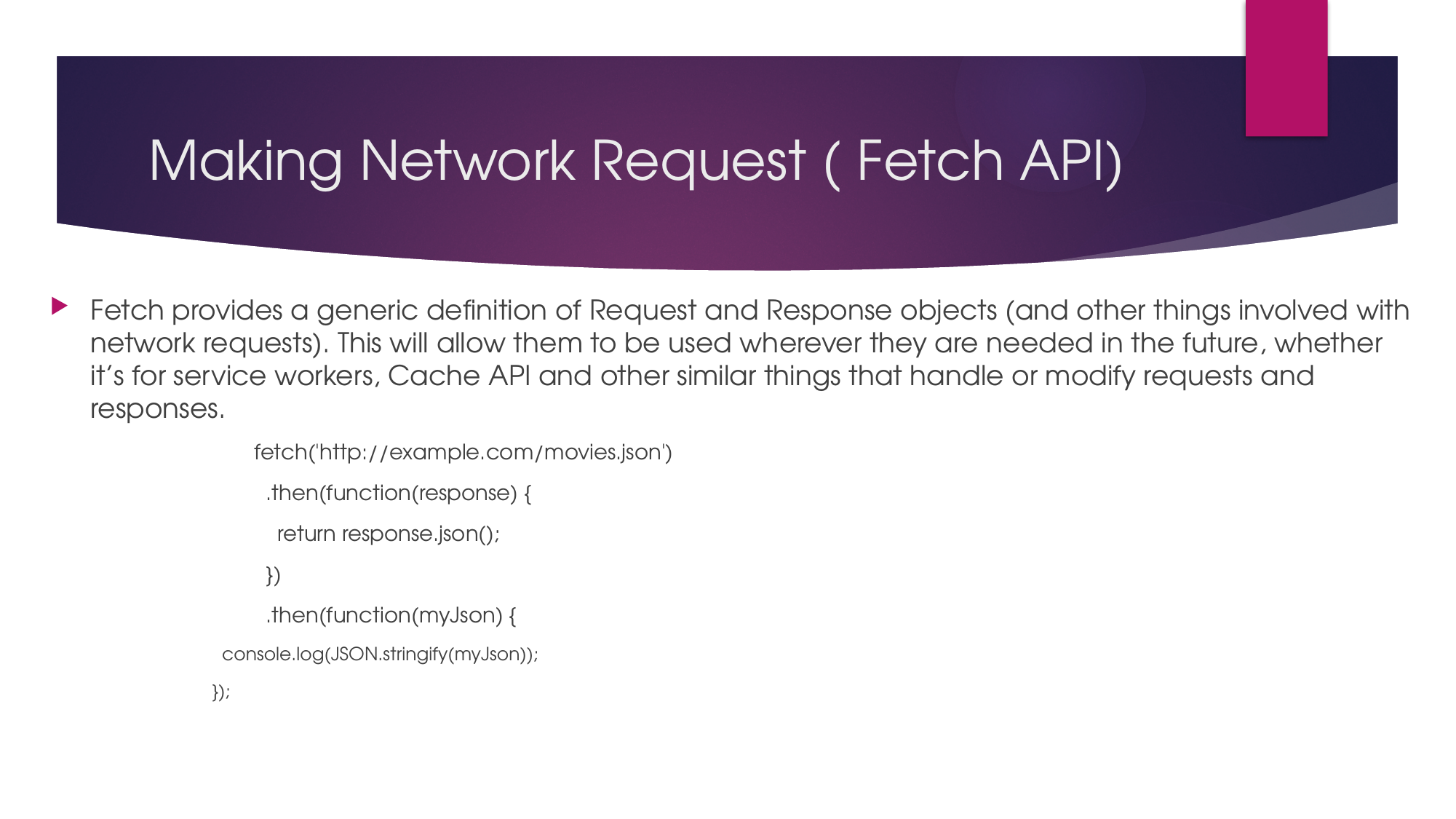

# Making Network Request ( Fetch API)
Fetch provides a generic definition of Request and Response objects (and other things involved with network requests). This will allow them to be used wherever they are needed in the future, whether it’s for service workers, Cache API and other similar things that handle or modify requests and responses.
	fetch('http://example.com/movies.json')
	  .then(function(response) {
	    return response.json();
	  })
	  .then(function(myJson) {
   console.log(JSON.stringify(myJson));
 });